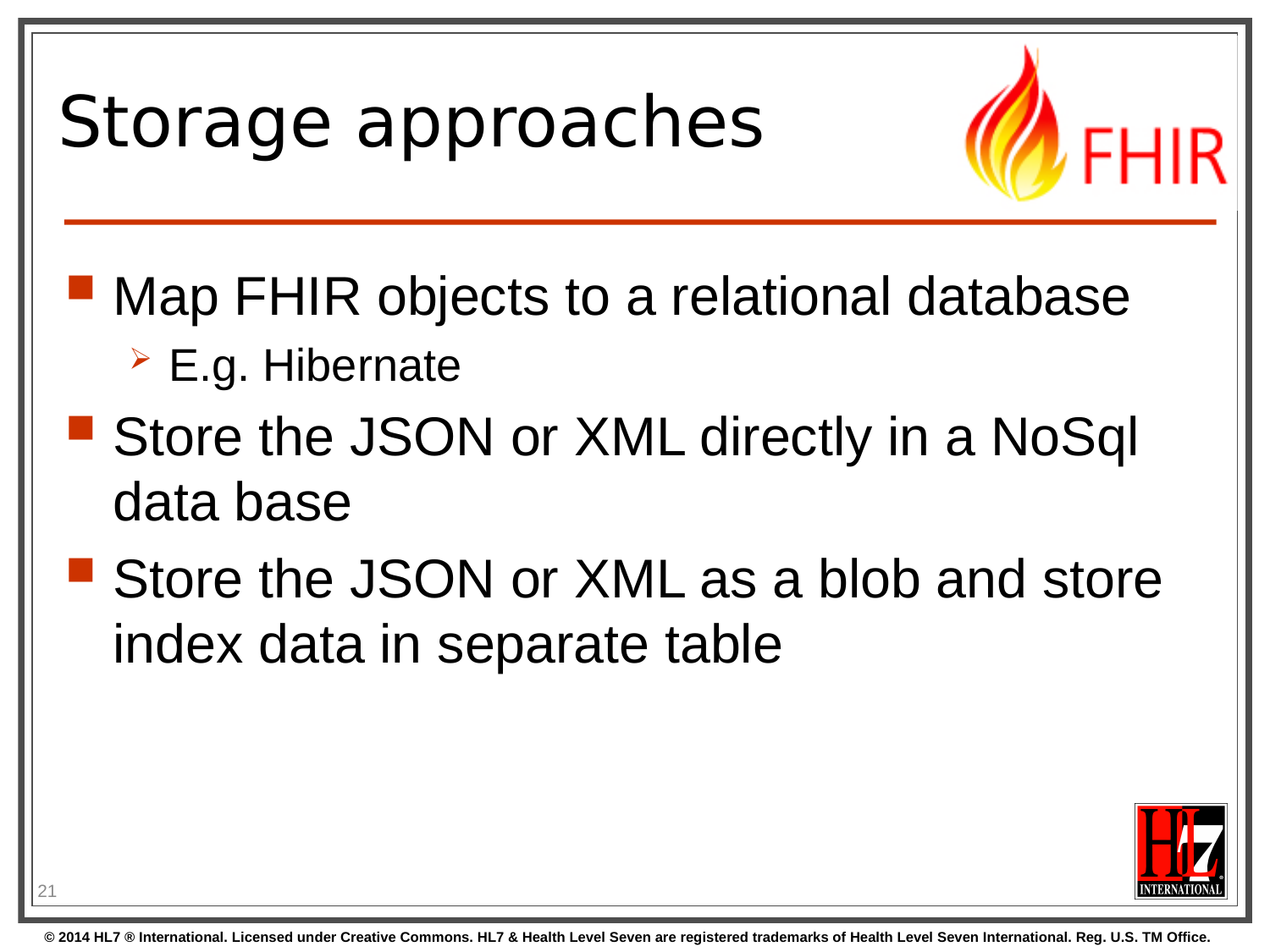

# Storage approaches
Map FHIR objects to a relational database
E.g. Hibernate
Store the JSON or XML directly in a NoSql data base
Store the JSON or XML as a blob and store index data in separate table
21